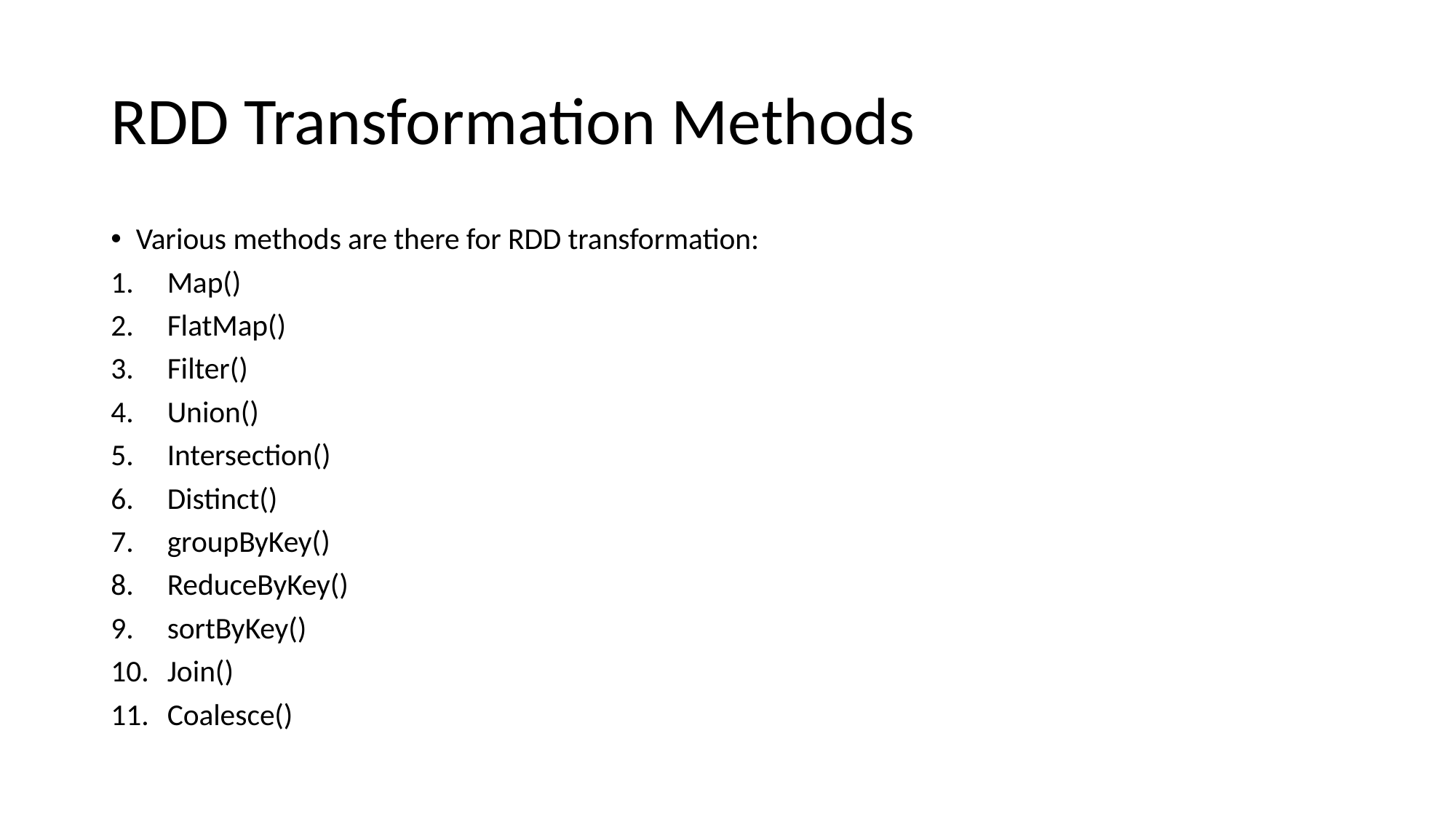

# RDD Transformation Methods
Various methods are there for RDD transformation:
Map()
FlatMap()
Filter()
Union()
Intersection()
Distinct()
groupByKey()
ReduceByKey()
sortByKey()
Join()
Coalesce()